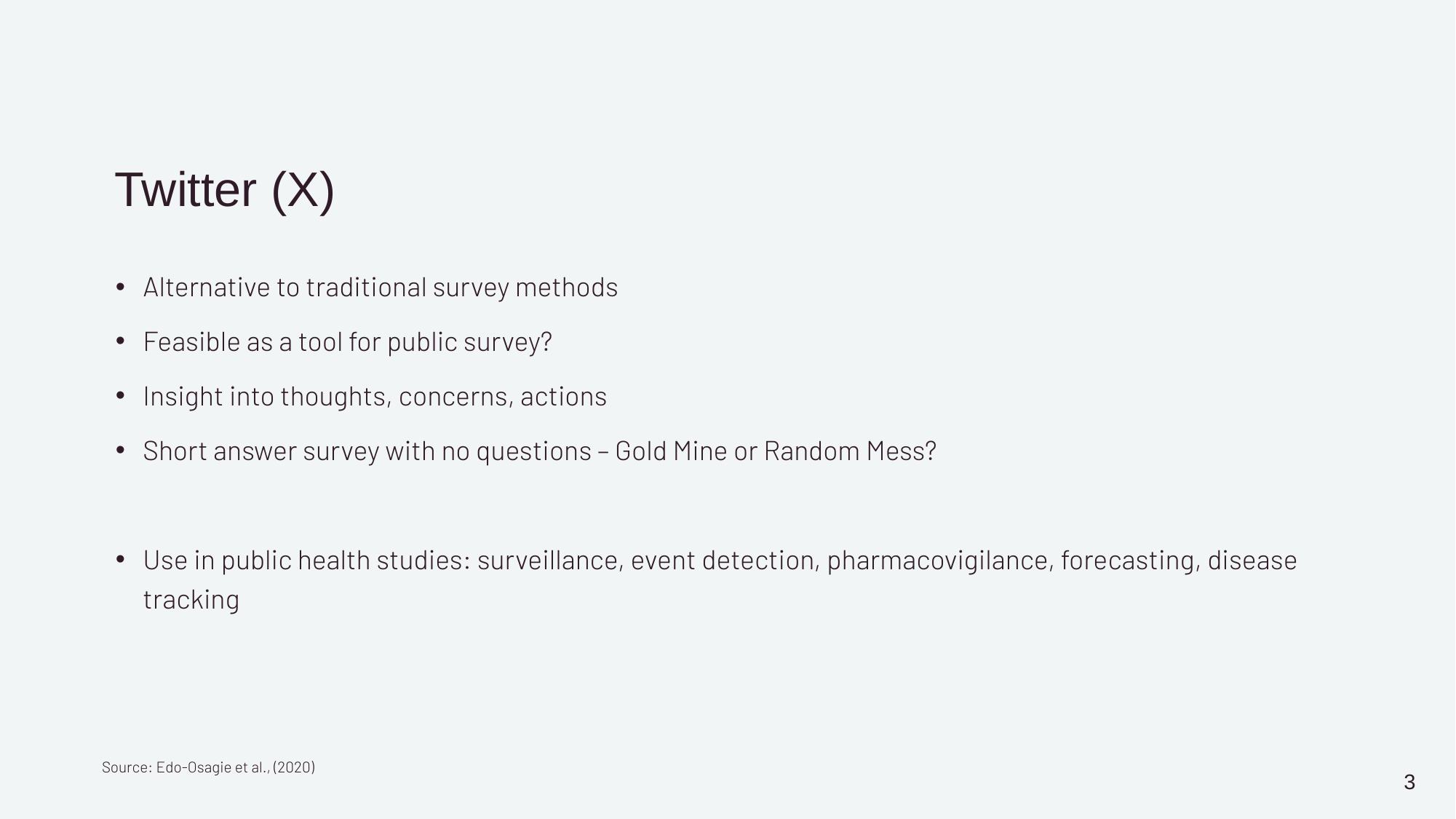

# Twitter (X)
Alternative to traditional survey methods
Feasible as a tool for public survey?
Insight into thoughts, concerns, actions
Short answer survey with no questions – Gold Mine or Random Mess?

Use in public health studies: surveillance, event detection, pharmacovigilance, forecasting, disease tracking
Source: Edo-Osagie et al., (2020)
3